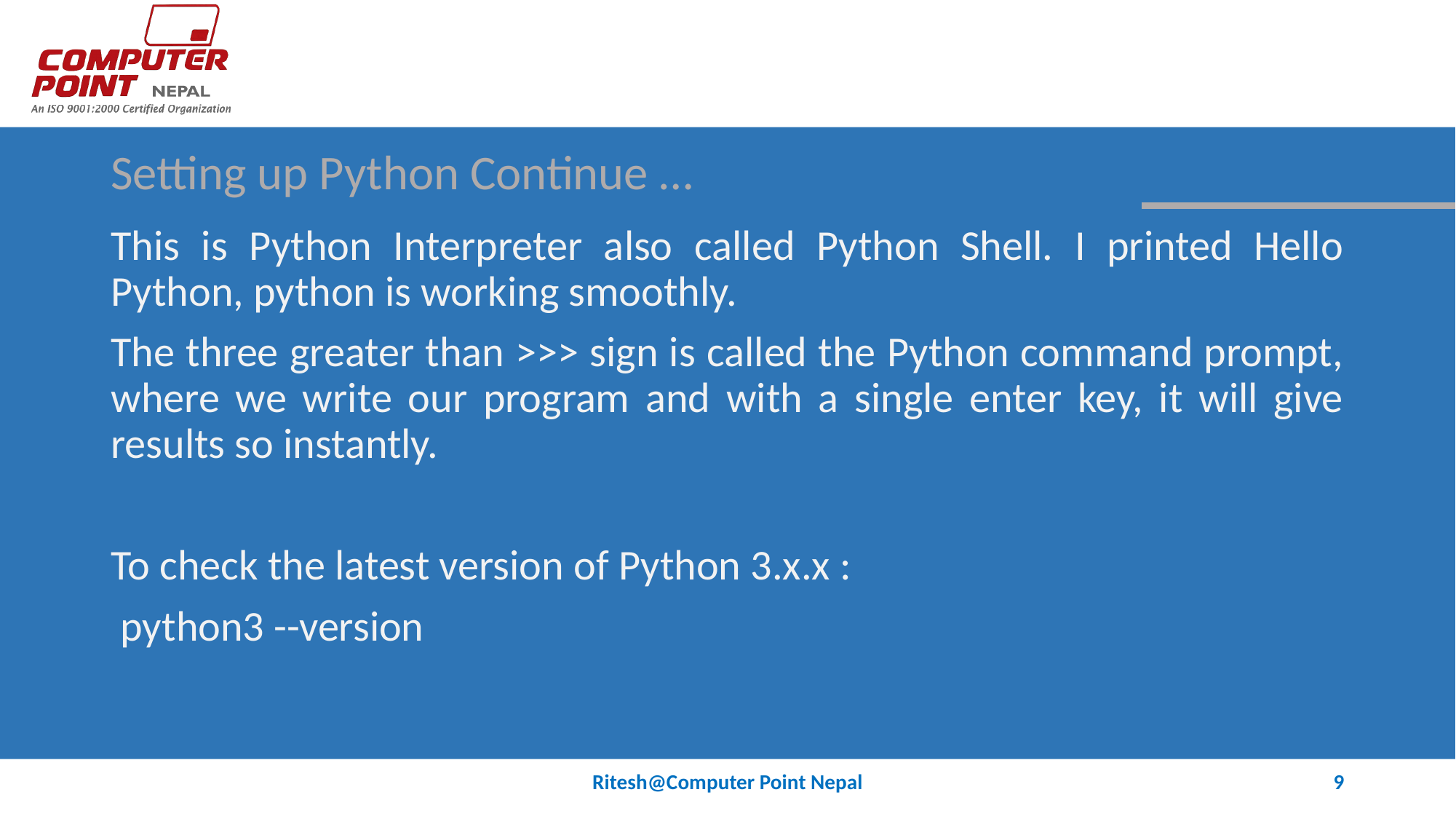

# Setting up Python Continue …
This is Python Interpreter also called Python Shell. I printed Hello Python, python is working smoothly.
The three greater than >>> sign is called the Python command prompt, where we write our program and with a single enter key, it will give results so instantly.

To check the latest version of Python 3.x.x :
 python3 --version

Ritesh@Computer Point Nepal

9